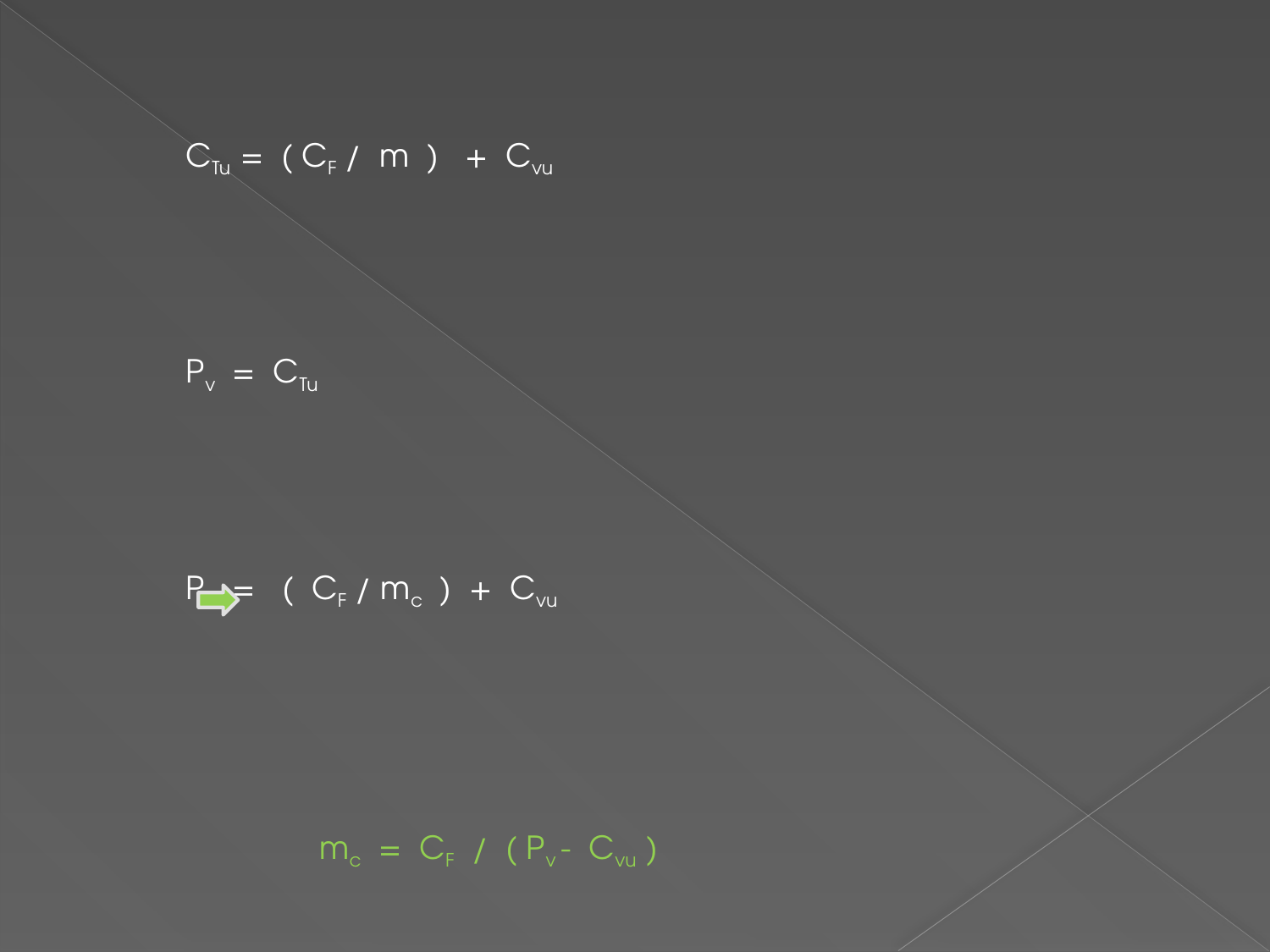

CTu  =  ( CF /  m  )   +  Cvu

Pv  =  CTu

Pv  =   (  CF / mc  )  +  Cvu

               mc  =  CF  /  ( Pv -  Cvu  )